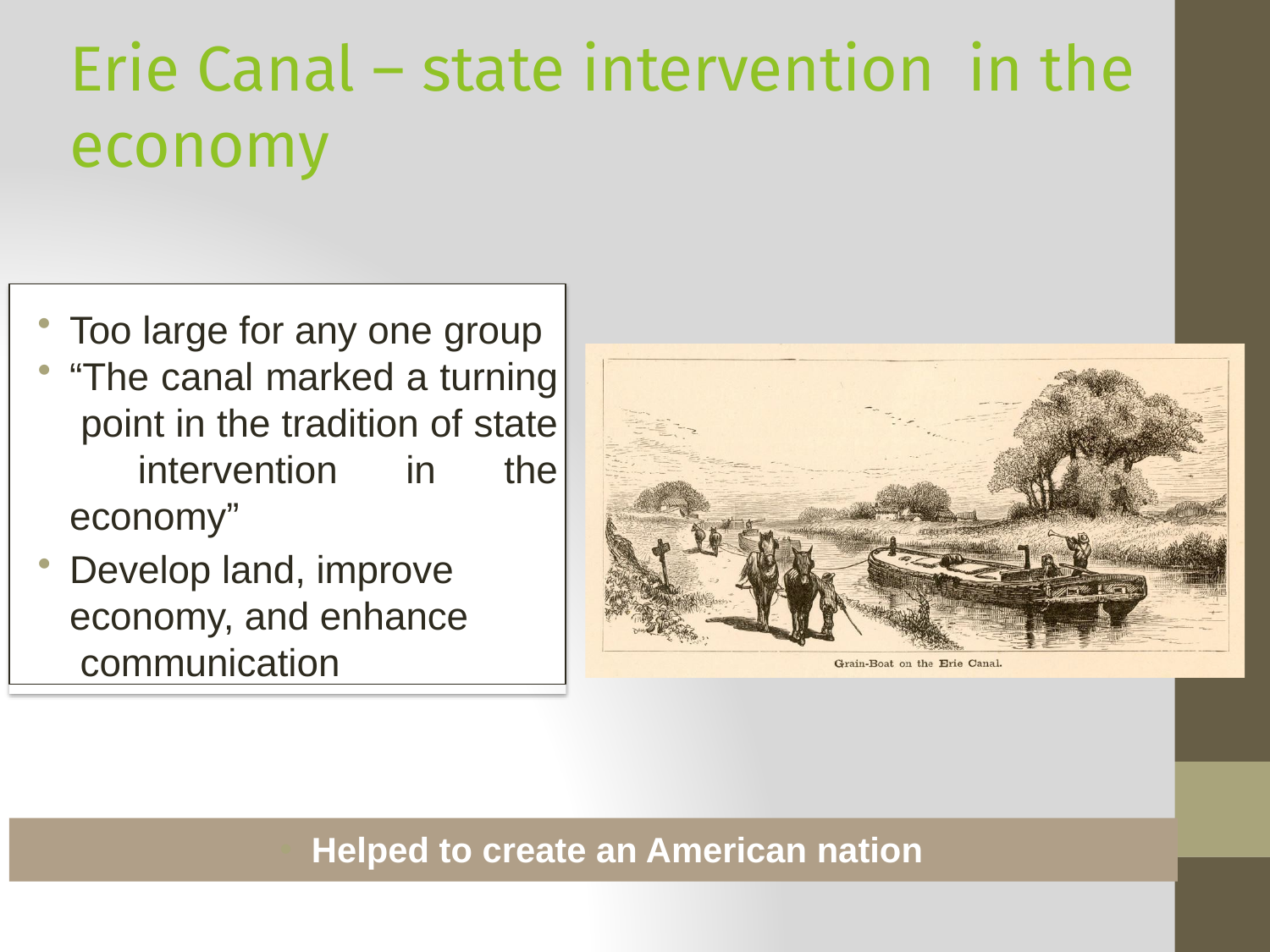

# Erie Canal – state intervention  in the economy

Too large for any one group
“The canal marked a turning  point in the tradition of state  intervention in the economy”
Develop land, improve  economy, and enhance  communication

Helped to create an American nation